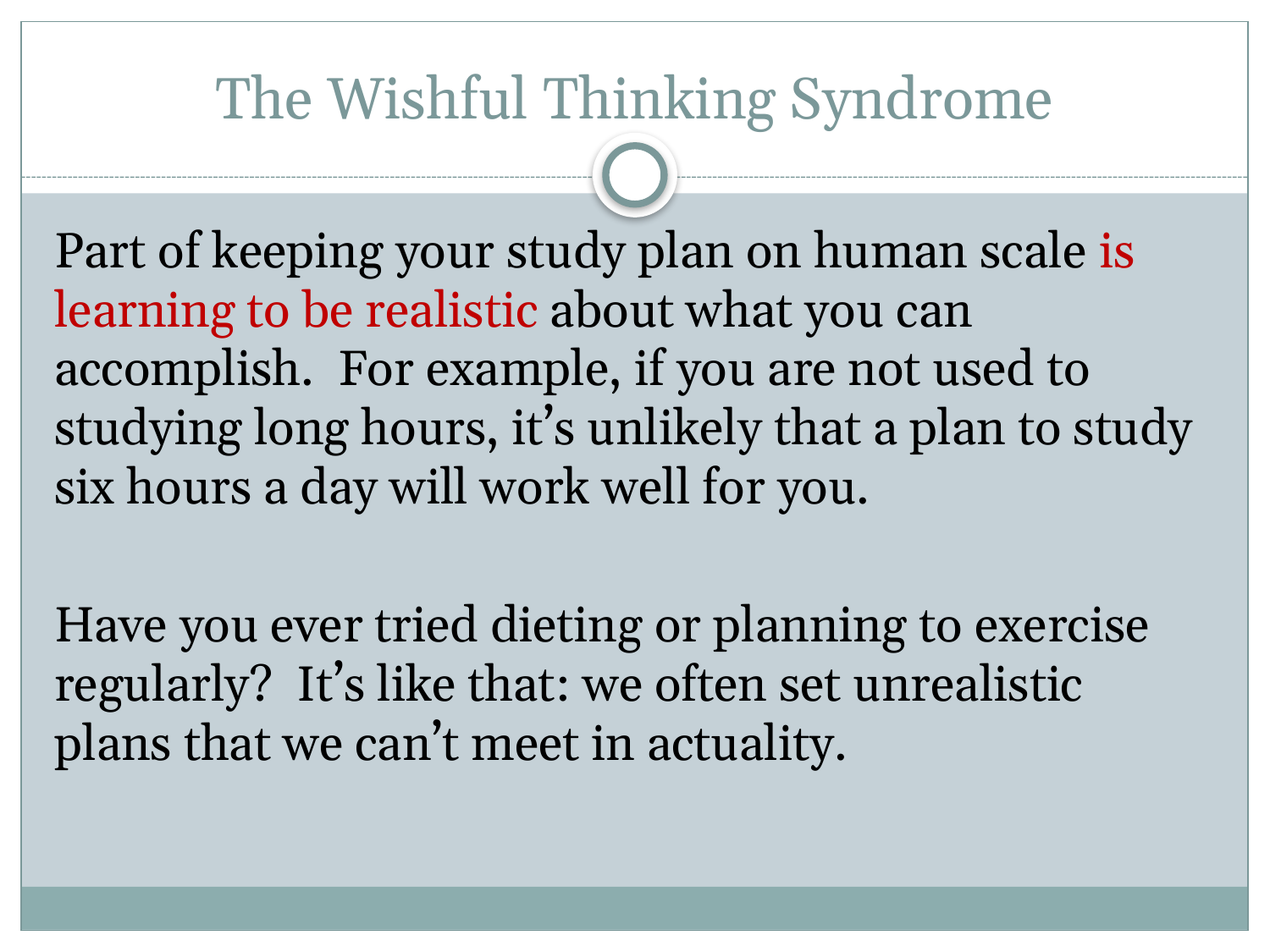

# The Wishful Thinking Syndrome
Part of keeping your study plan on human scale is learning to be realistic about what you can accomplish.  For example, if you are not used to studying long hours, it’s unlikely that a plan to study six hours a day will work well for you.

Have you ever tried dieting or planning to exercise regularly?  It’s like that: we often set unrealistic plans that we can’t meet in actuality.